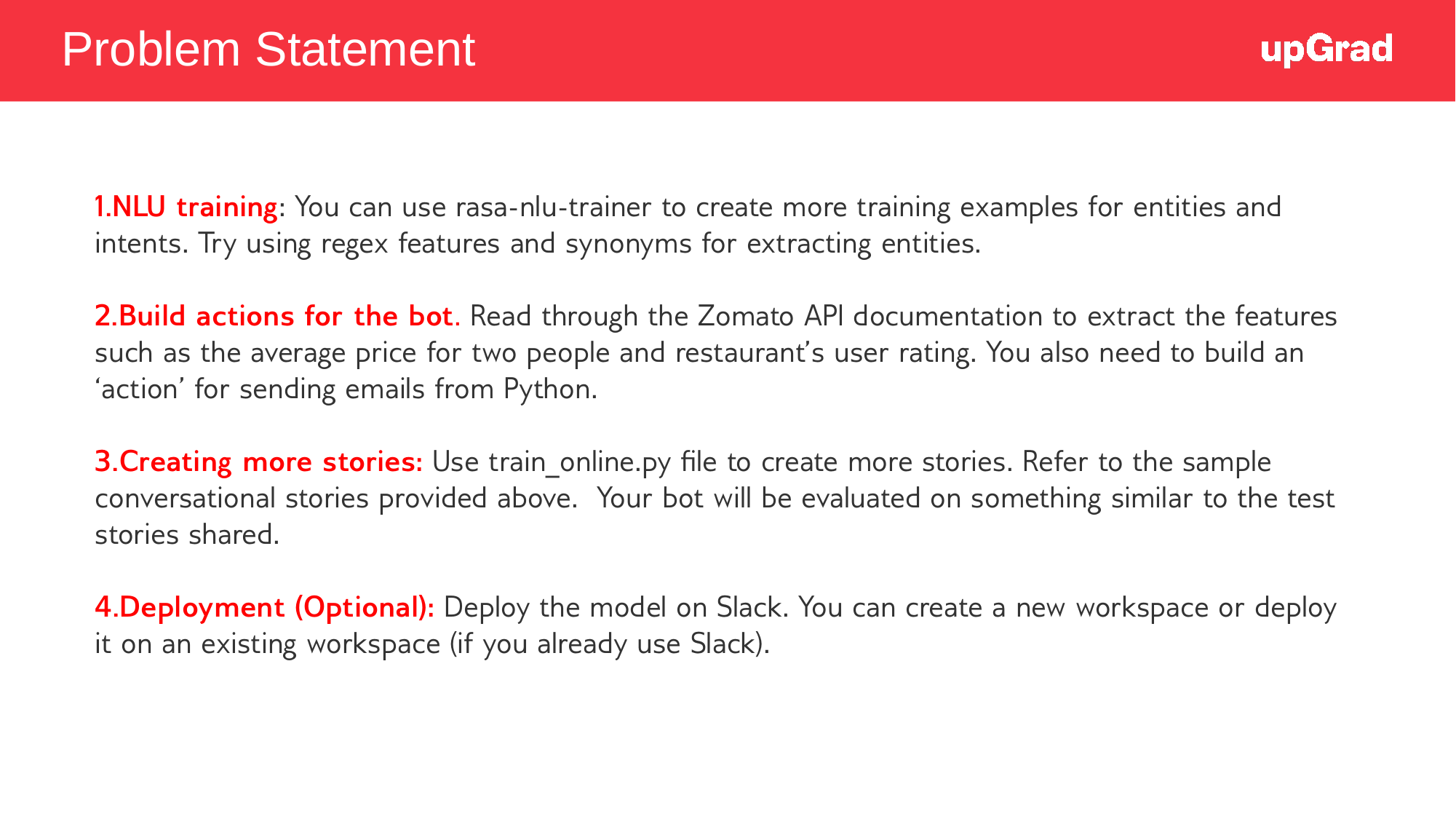

# Problem Statement
NLU training: You can use rasa-nlu-trainer to create more training examples for entities and intents. Try using regex features and synonyms for extracting entities.

Build actions for the bot. Read through the Zomato API documentation to extract the features such as the average price for two people and restaurant’s user rating. You also need to build an ‘action’ for sending emails from Python.

Creating more stories: Use train_online.py file to create more stories. Refer to the sample conversational stories provided above.  Your bot will be evaluated on something similar to the test stories shared.

Deployment (Optional): Deploy the model on Slack. You can create a new workspace or deploy it on an existing workspace (if you already use Slack).